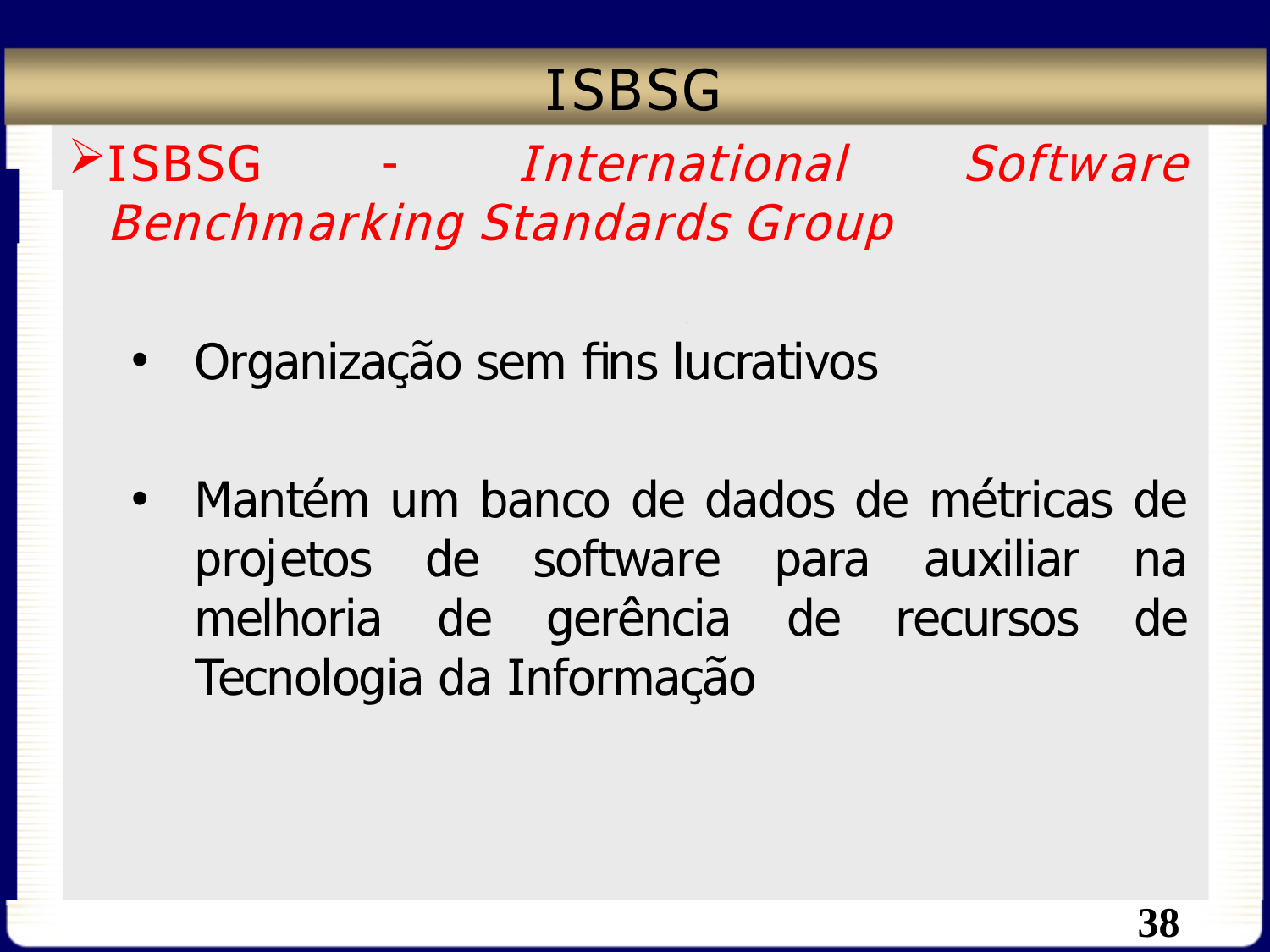

# ISBSG
ISBSG - International Software Benchmarking Standards Group

Organização sem fins lucrativos

Mantém um banco de dados de métricas de projetos de software para auxiliar na melhoria de gerência de recursos de Tecnologia da Informação
38